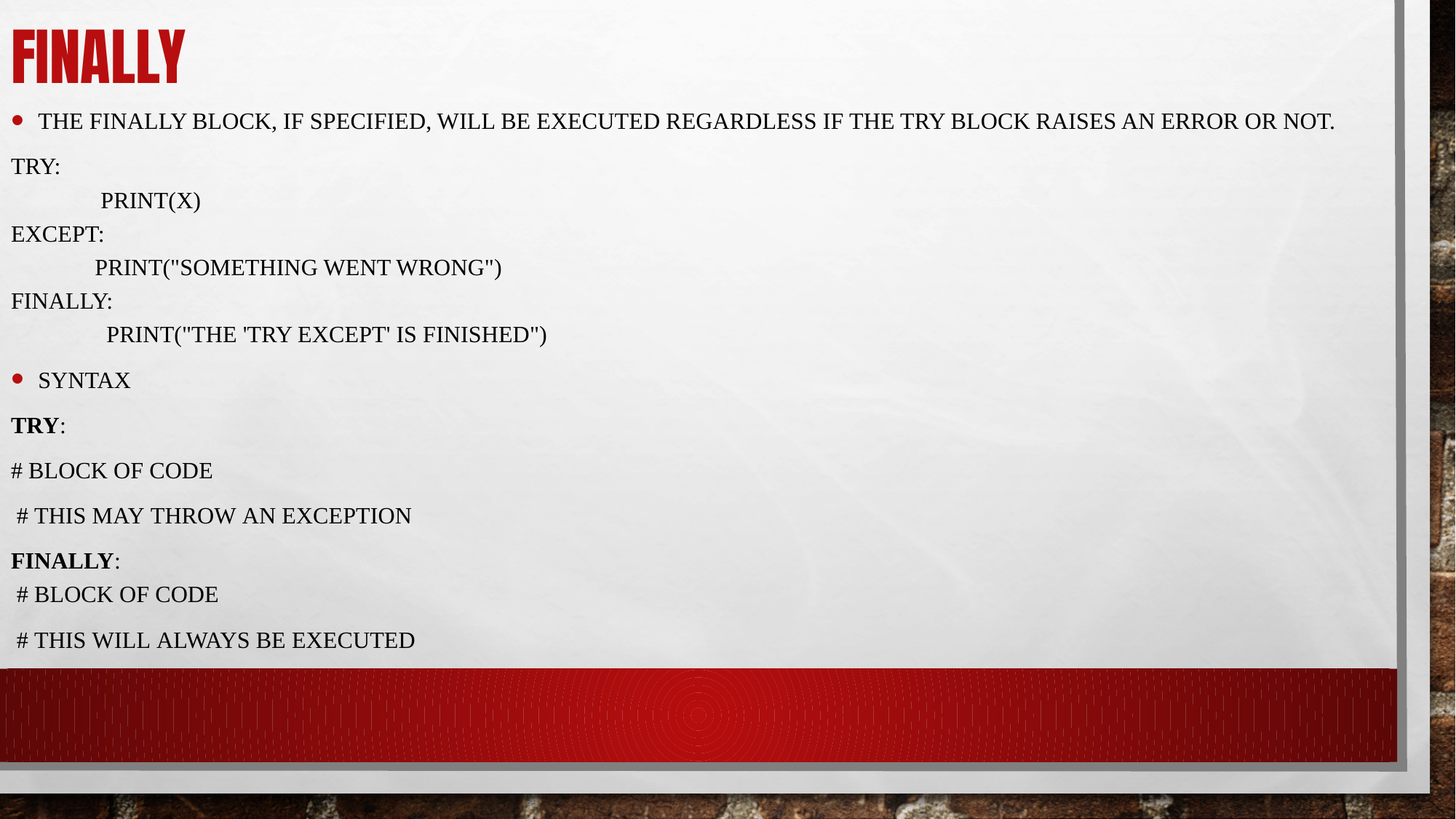

# Finally
The finally block, if specified, will be executed regardless if the try block raises an error or not.
try:
	 print(x)
except:
  	print("Something went wrong")
finally:
	  print("The 'try except' is finished")
syntax
try:
# block of code
 # this may throw an exception
finally:  
 # block of code
 # this will always be executed